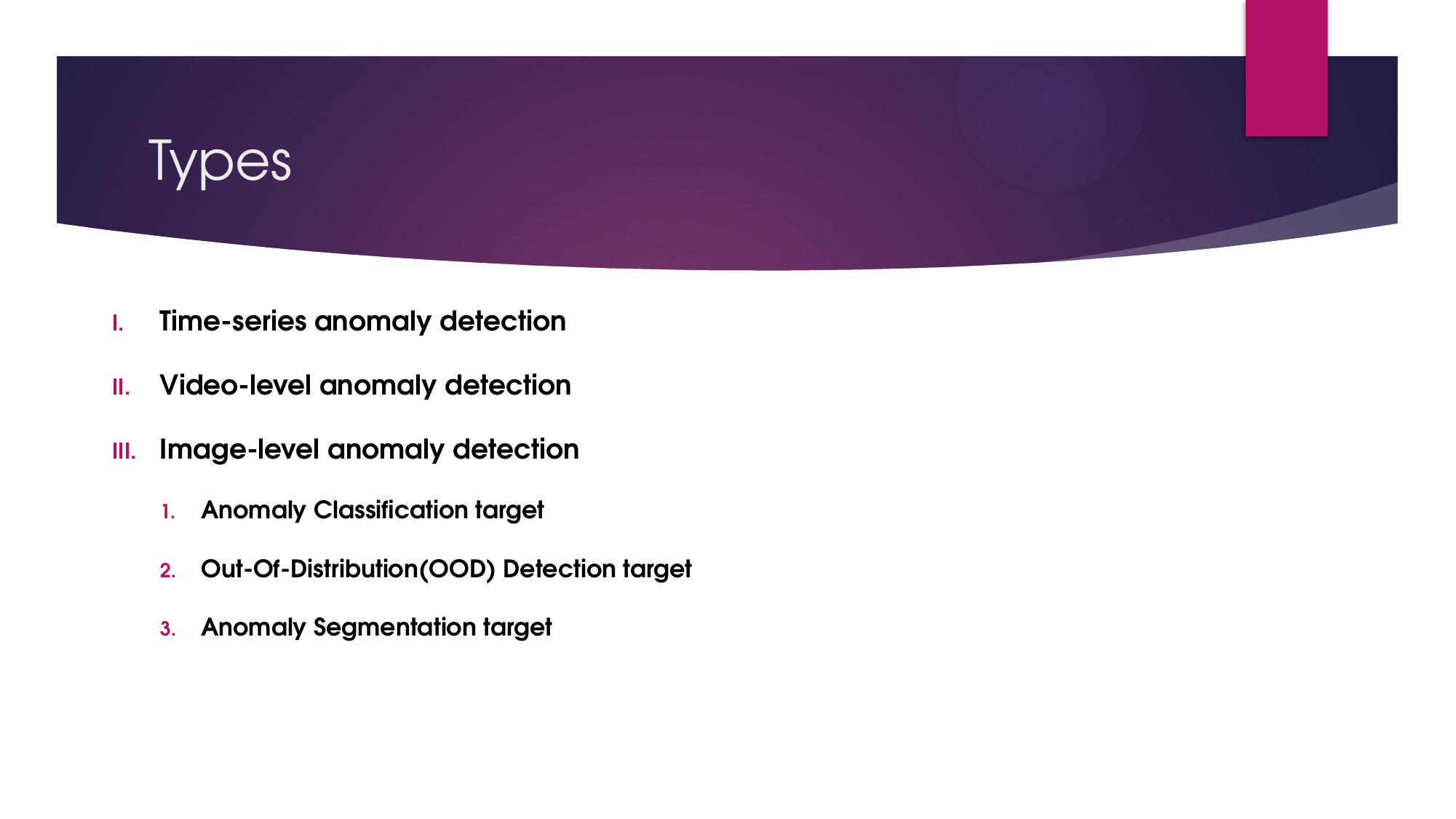

# Types
Time-series anomaly detection
Video-level anomaly detection
Image-level anomaly detection
Anomaly Classification target
Out-Of-Distribution(OOD) Detection target
Anomaly Segmentation target